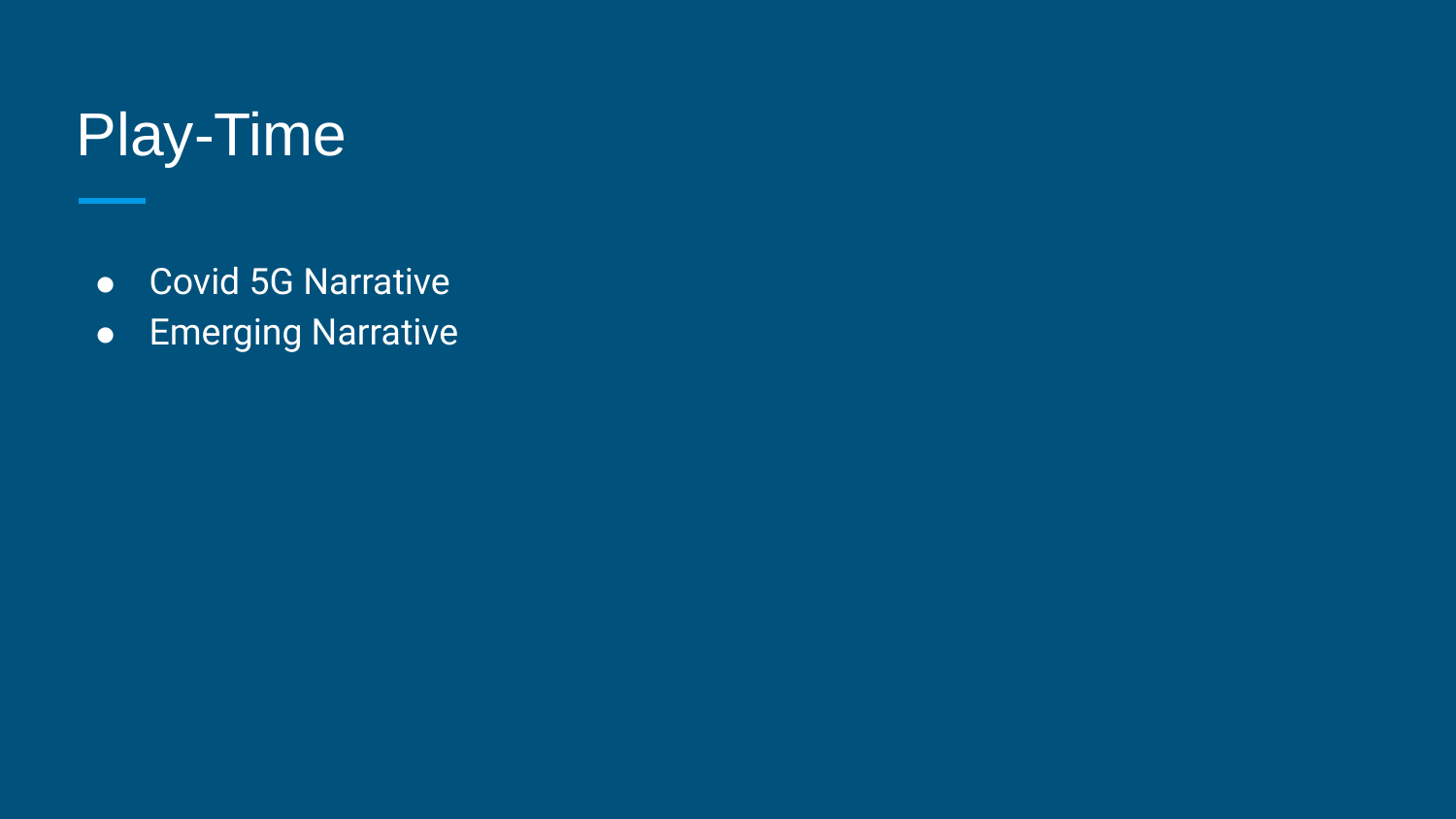

# Play-Time
Covid 5G Narrative
Emerging Narrative